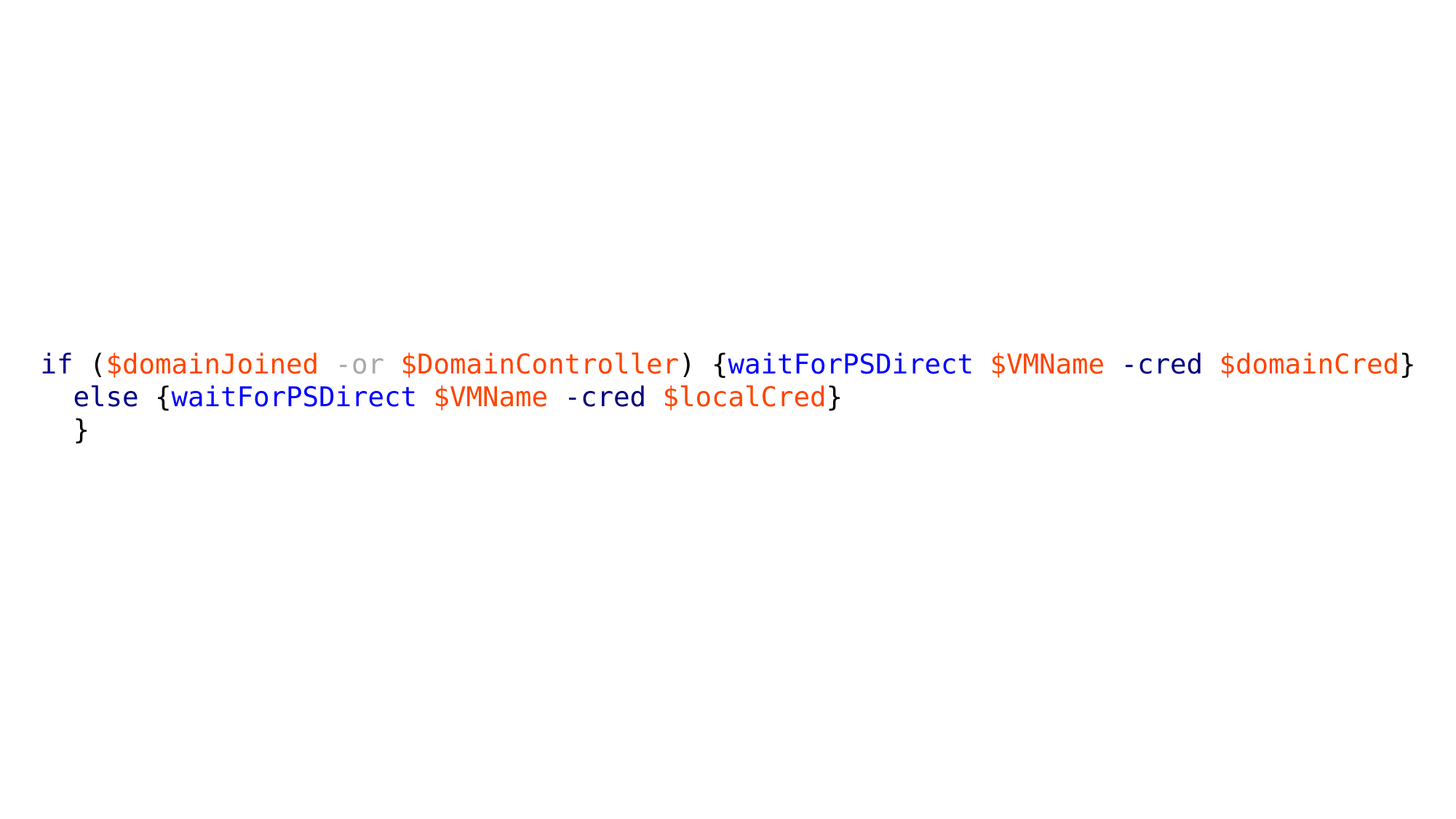

if ($domainJoined -or $DomainController) {waitForPSDirect $VMName -cred $domainCred}
   else {waitForPSDirect $VMName -cred $localCred}
   }